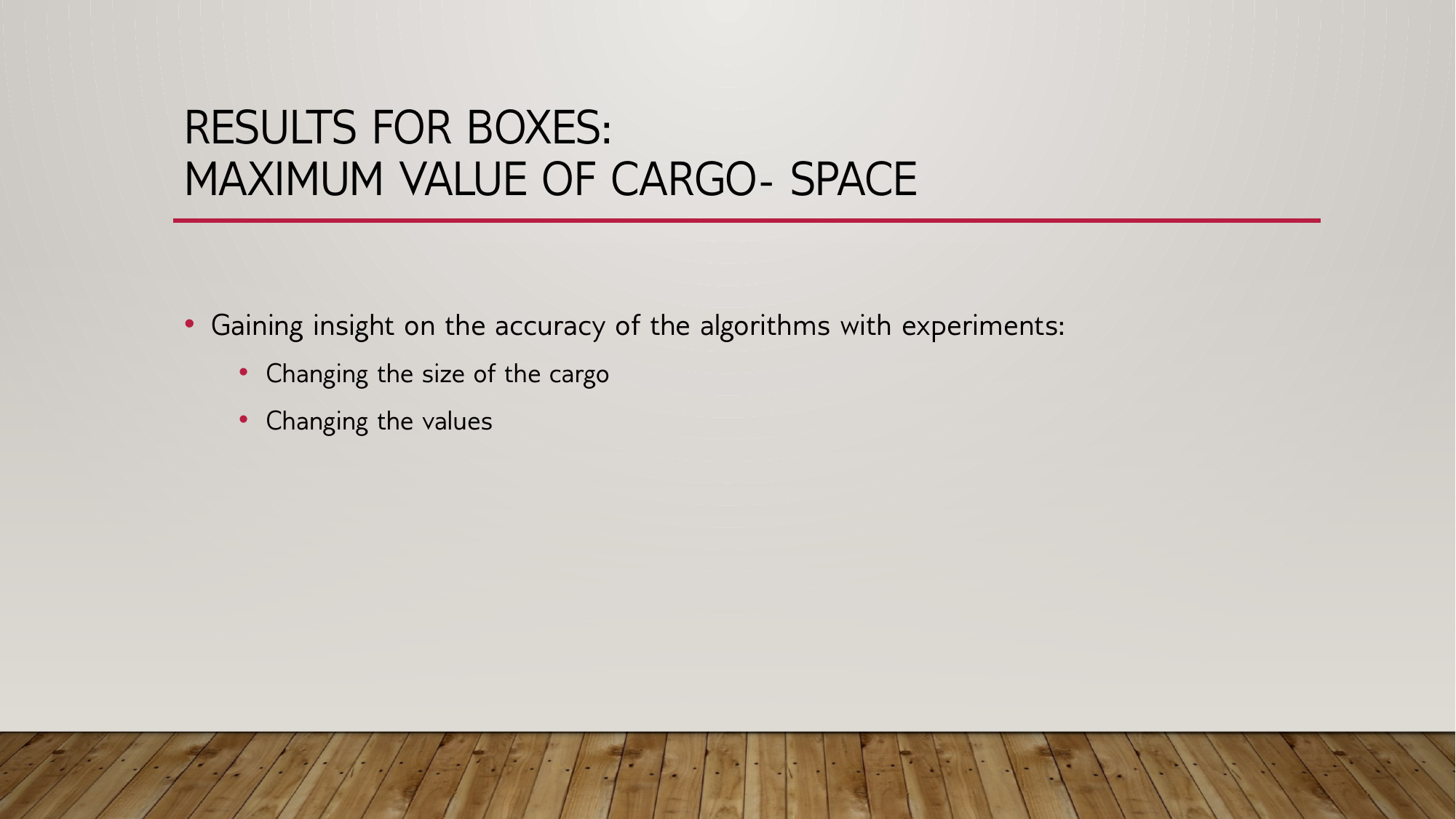

# Results for Boxes: Maximum value of Cargo- space

Gaining insight on the accuracy of the algorithms with experiments:
Changing the size of the cargo
Changing the values